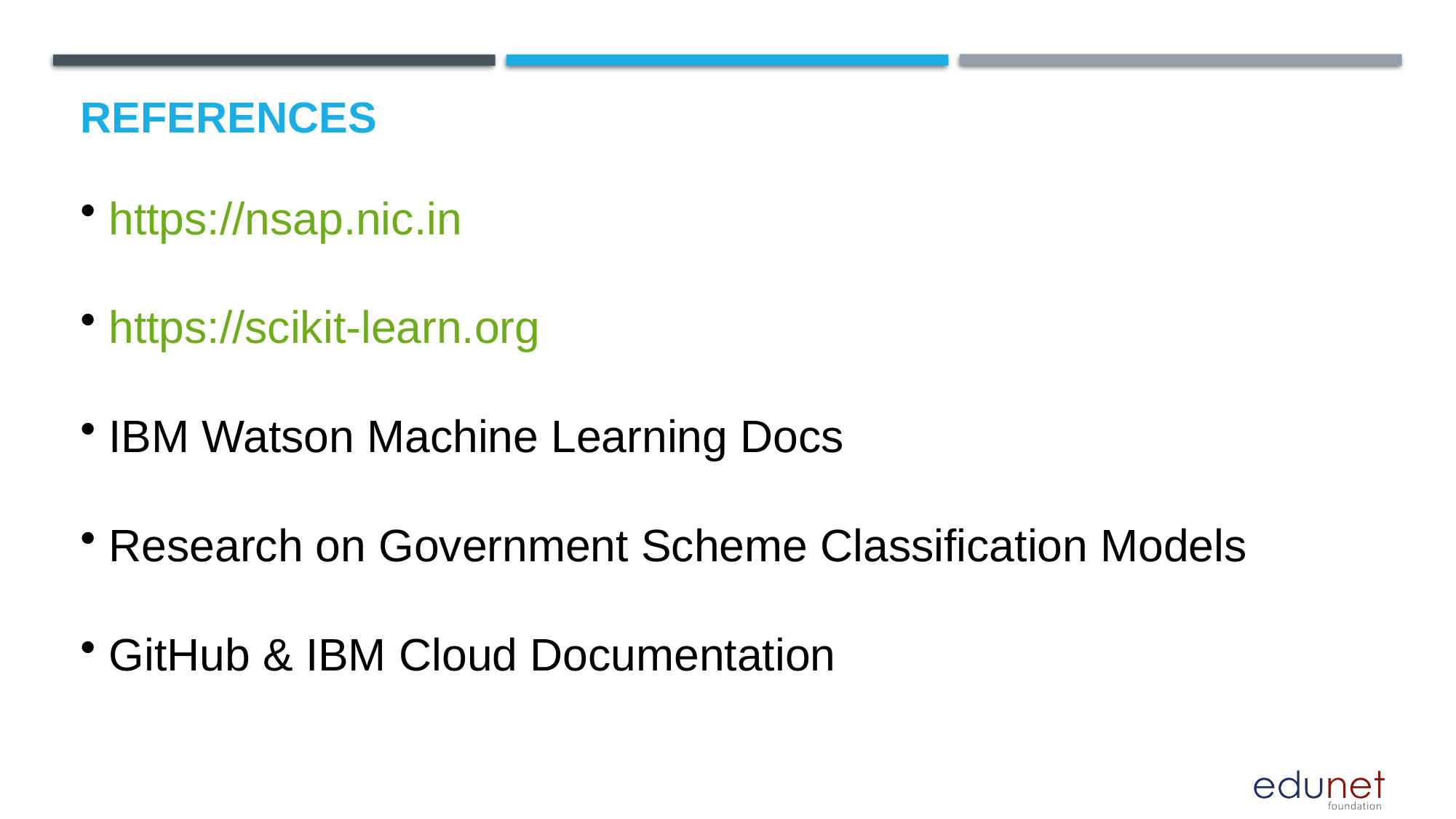

# References
 https://nsap.nic.in

 https://scikit-learn.org

 IBM Watson Machine Learning Docs

 Research on Government Scheme Classification Models

 GitHub & IBM Cloud Documentation